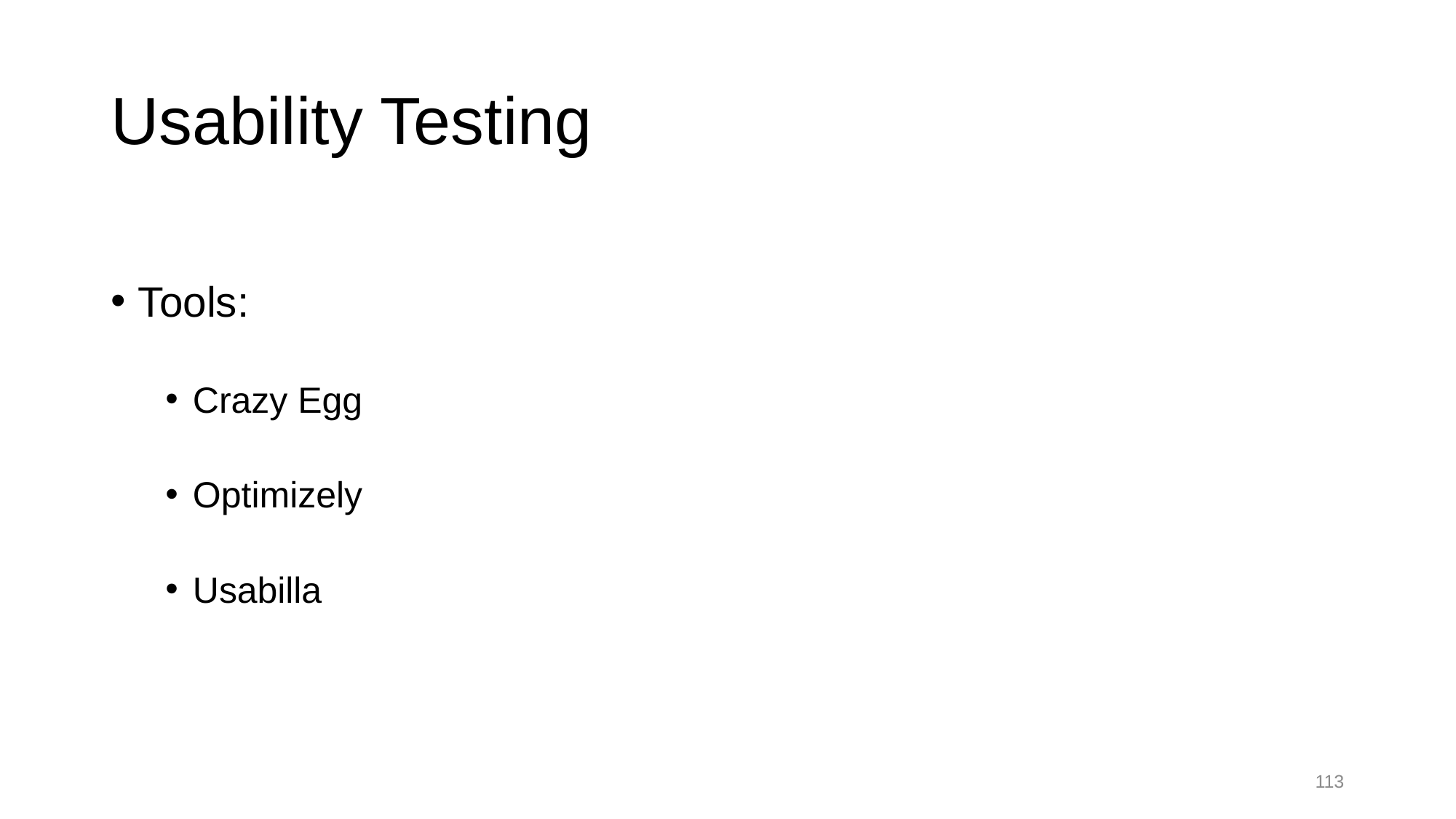

# Usability Testing
Tools:
Crazy Egg
Optimizely
Usabilla

113